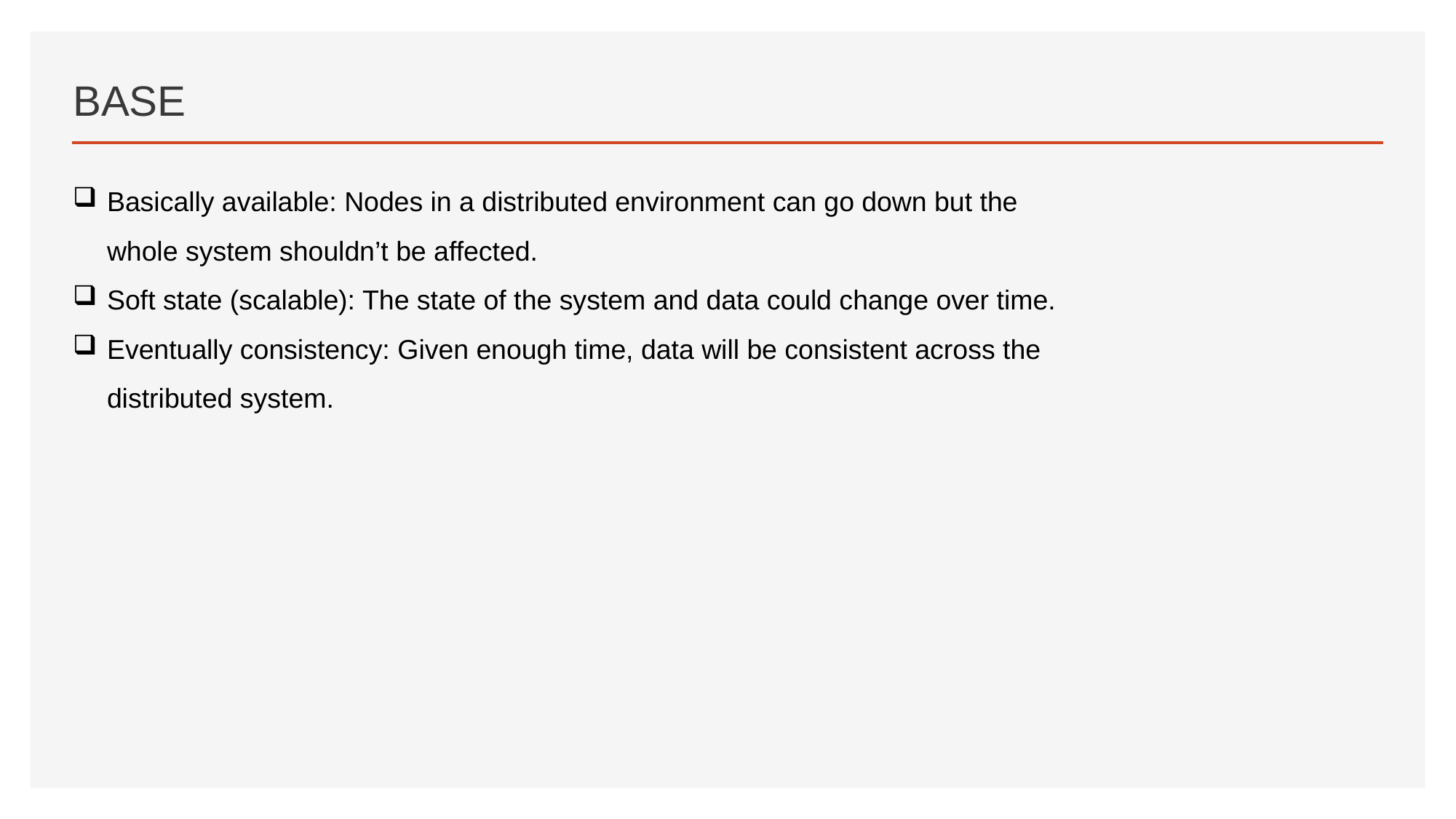

# BASE
Basically available: Nodes in a distributed environment can go down but the whole system shouldn’t be affected.
Soft state (scalable): The state of the system and data could change over time.
Eventually consistency: Given enough time, data will be consistent across the distributed system.